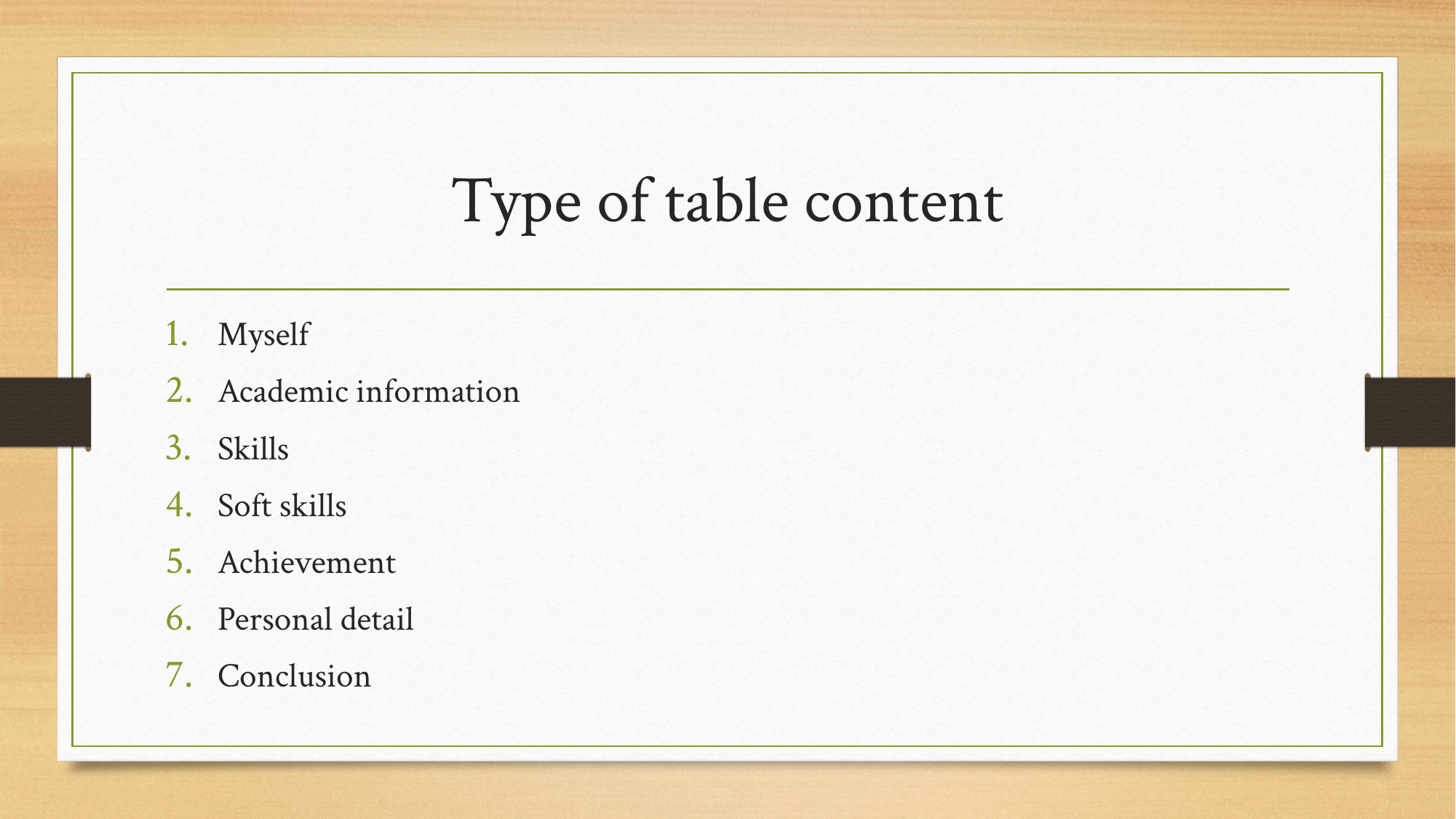

# Type of table content
Myself
Academic information
Skills
Soft skills
Achievement
Personal detail
Conclusion